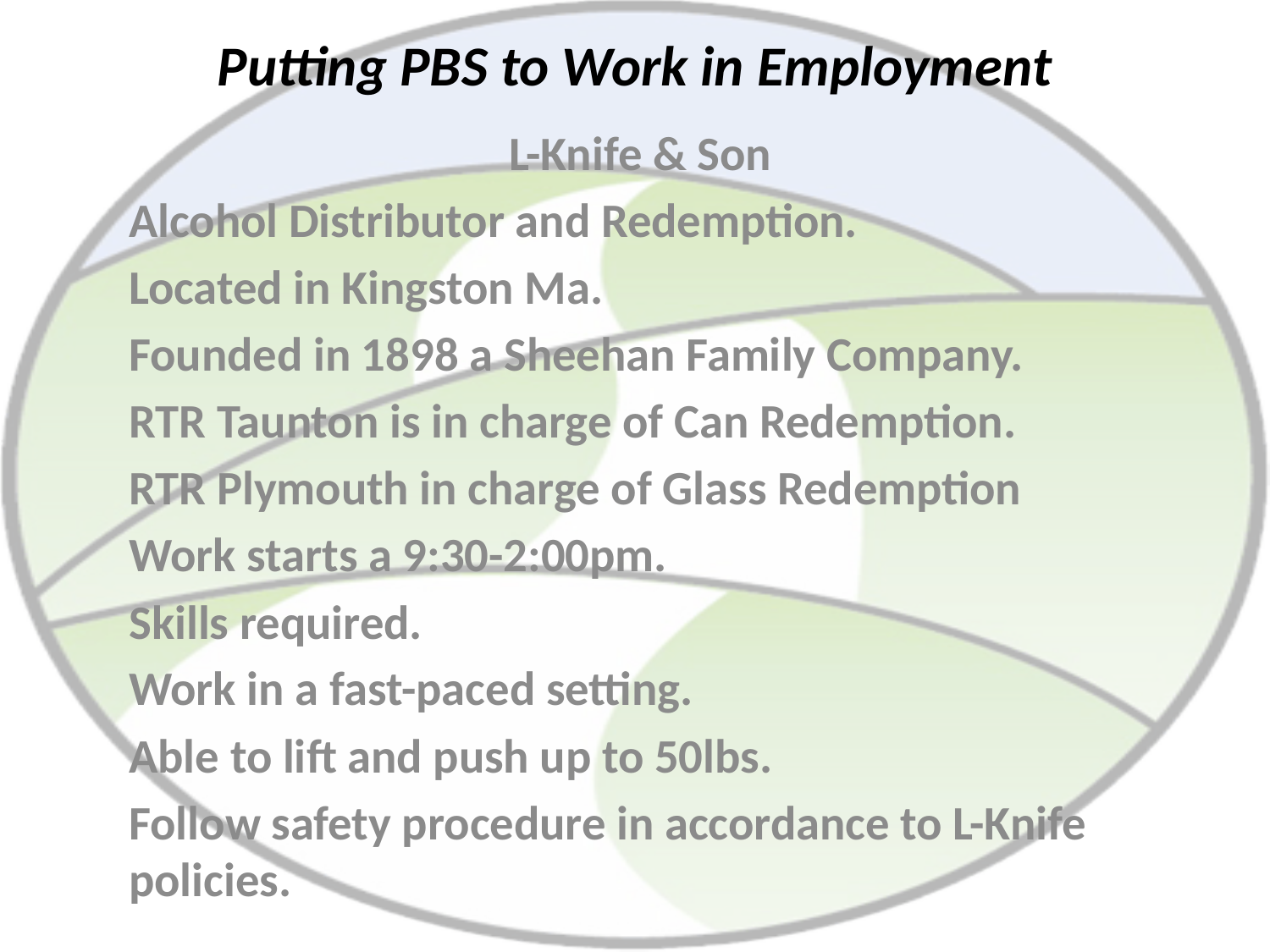

# Putting PBS to Work in Employment
L-Knife & Son
Alcohol Distributor and Redemption.
Located in Kingston Ma.
Founded in 1898 a Sheehan Family Company.
RTR Taunton is in charge of Can Redemption.
RTR Plymouth in charge of Glass Redemption
Work starts a 9:30-2:00pm.
Skills required.
Work in a fast-paced setting.
Able to lift and push up to 50lbs.
Follow safety procedure in accordance to L-Knife policies.